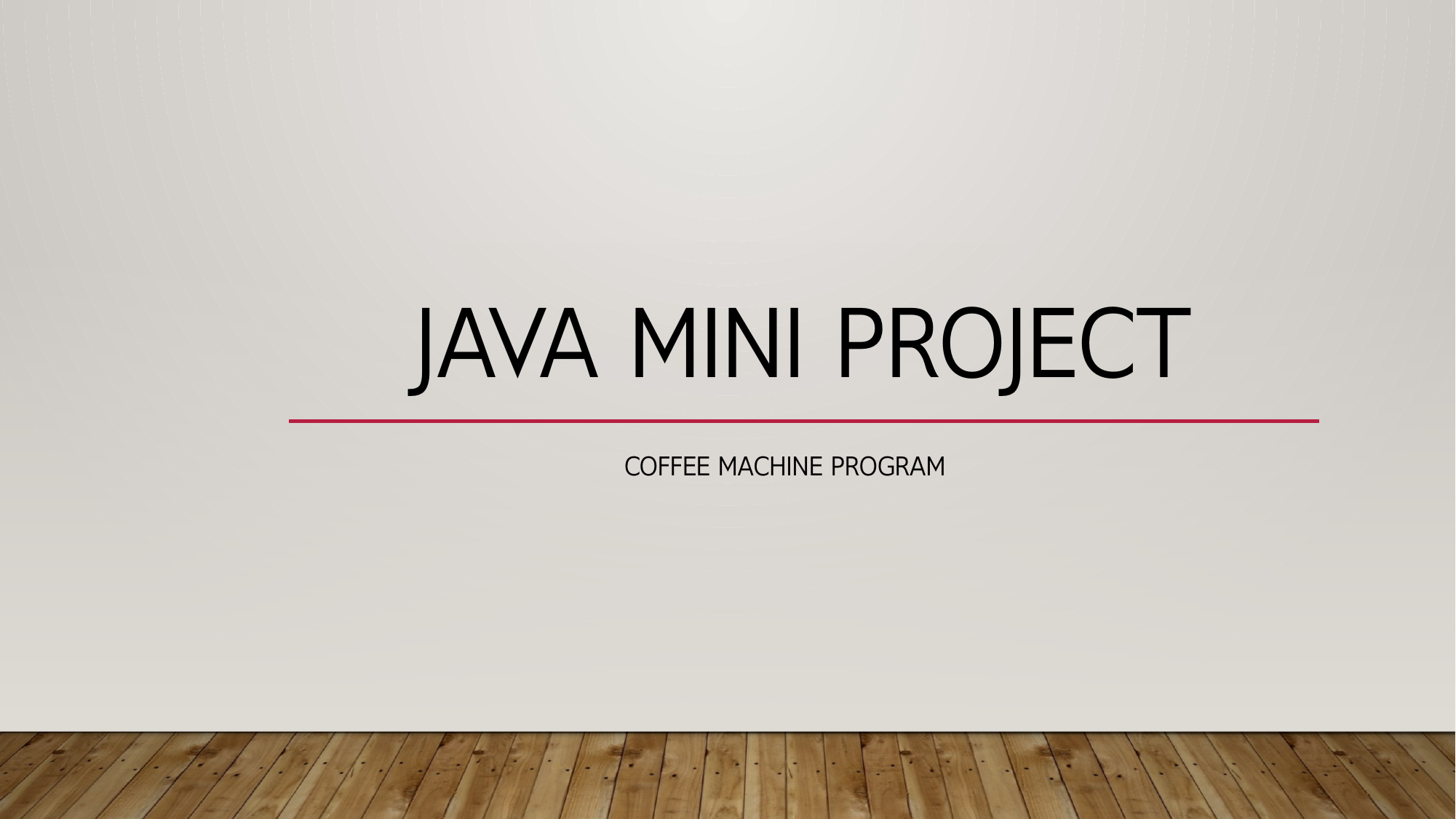

# JAVA Mini Project
Coffee machine program